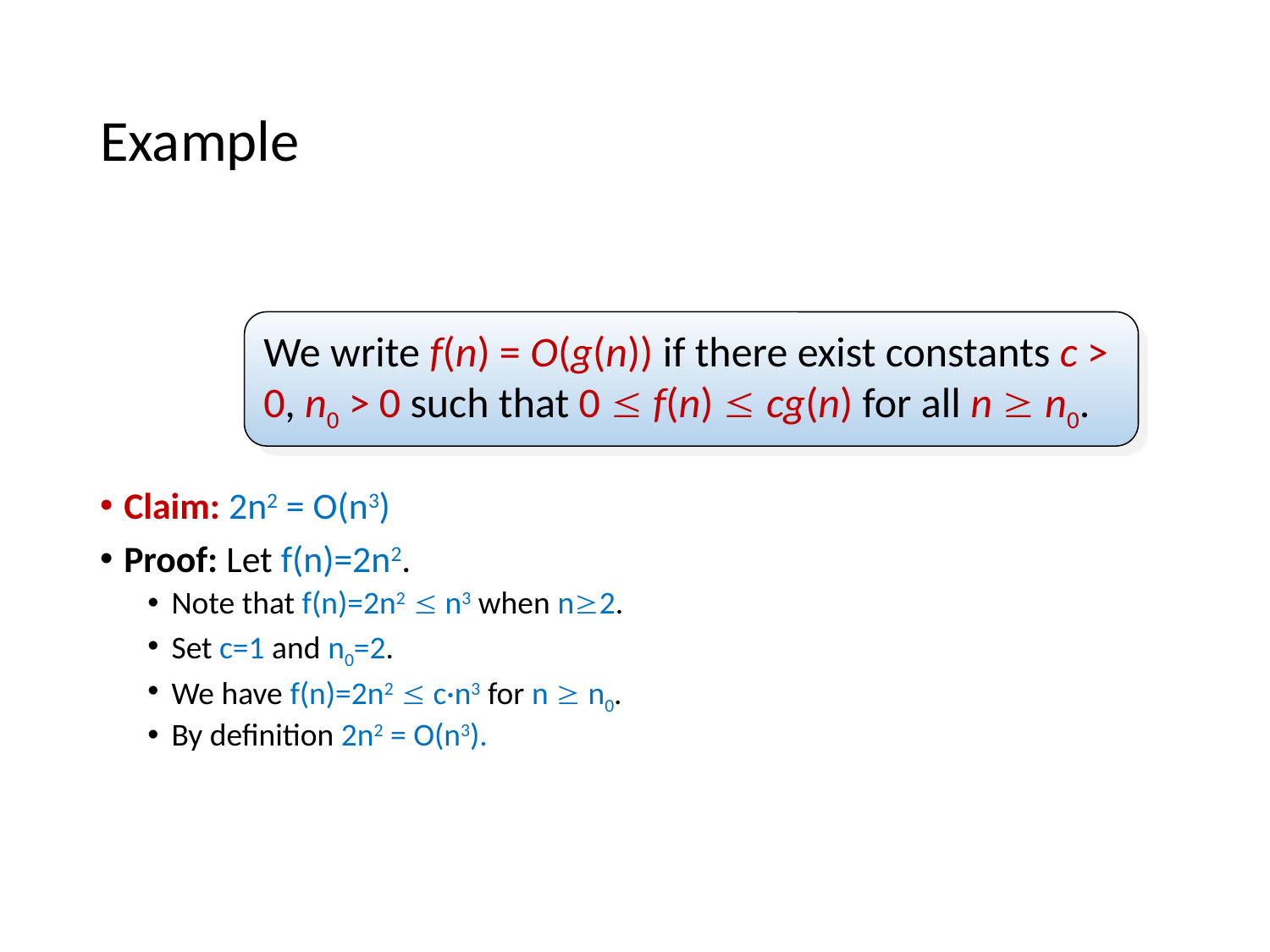

# Example
We write f(n) = O(g(n)) if there exist constants c > 0, n0 > 0 such that 0 ≤ f(n) ≤ cg(n) for all n ≥ n0.
Claim: 2n2 = O(n3)
Proof: Let f(n)=2n2.
Note that f(n)=2n2 ≤ n3 when n≥2.
Set c=1 and n0=2.
We have f(n)=2n2 ≤ c·n3 for n ≥ n0.
By definition 2n2 = O(n3).